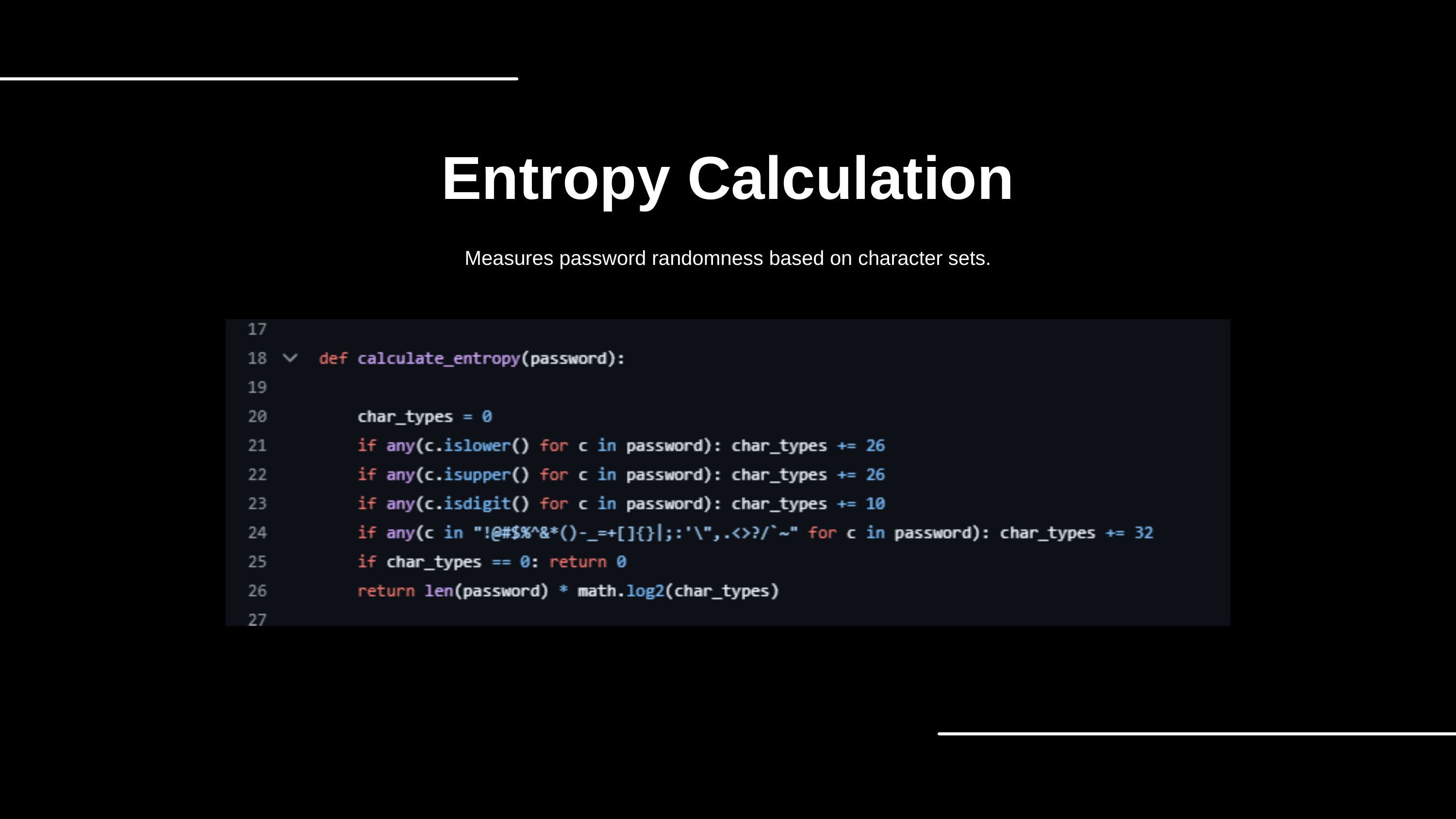

Entropy Calculation
Measures password randomness based on character sets.